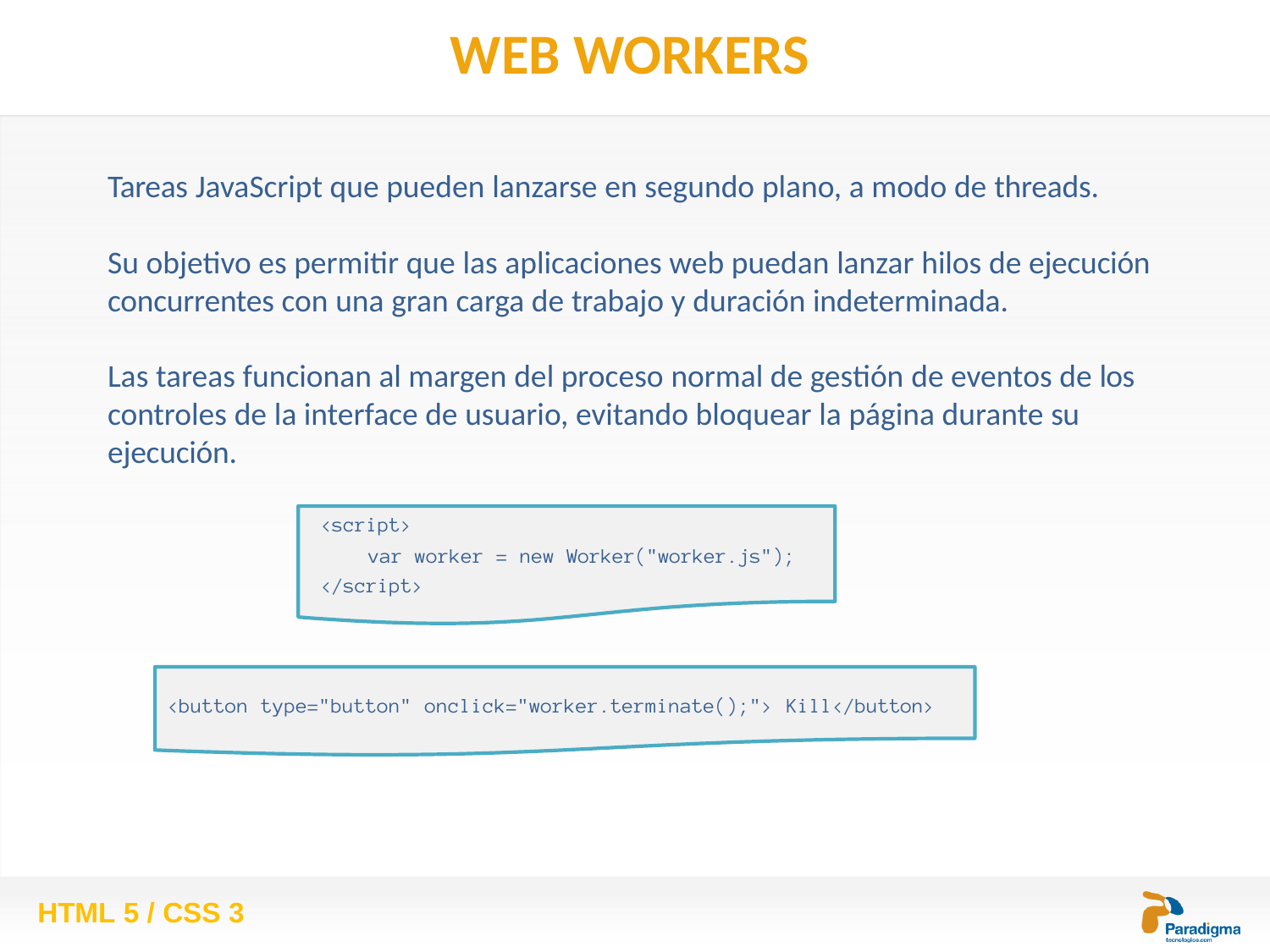

# WEB WORKERS
Tareas JavaScript que pueden lanzarse en segundo plano, a modo de threads.

Su objetivo es permitir que las aplicaciones web puedan lanzar hilos de ejecución concurrentes con una gran carga de trabajo y duración indeterminada.

Las tareas funcionan al margen del proceso normal de gestión de eventos de los controles de la interface de usuario, evitando bloquear la página durante su ejecución.

<script>
var worker = new Worker("worker.js");
</script>

<button type="button" onclick="worker.terminate();"> Kill</button>
HTML 5 / CSS 3